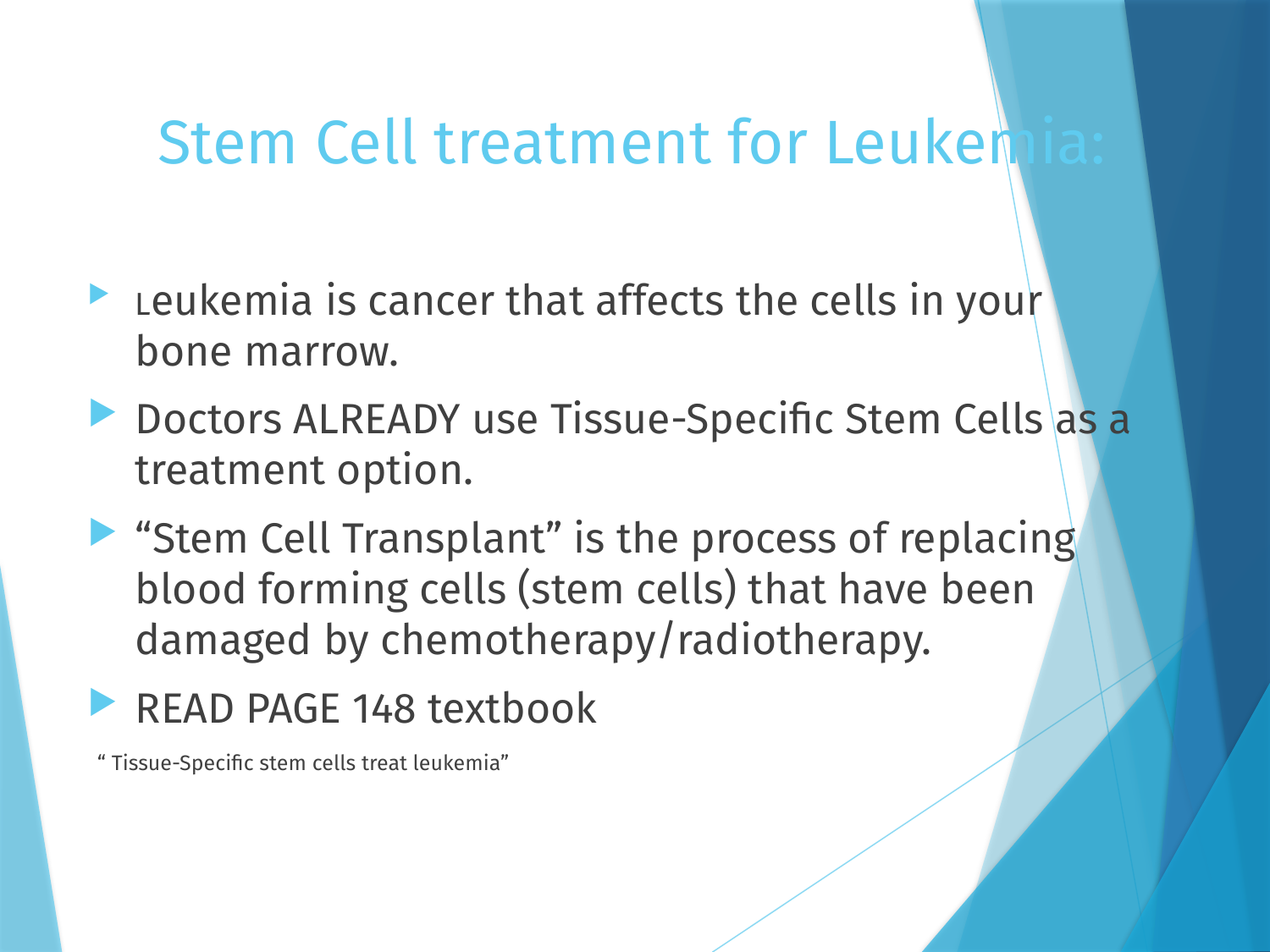

# Stem Cell treatment for Leukemia:
Leukemia is cancer that affects the cells in your bone marrow.
Doctors ALREADY use Tissue-Specific Stem Cells as a treatment option.
“Stem Cell Transplant” is the process of replacing blood forming cells (stem cells) that have been damaged by chemotherapy/radiotherapy.
READ PAGE 148 textbook
“ Tissue-Specific stem cells treat leukemia”